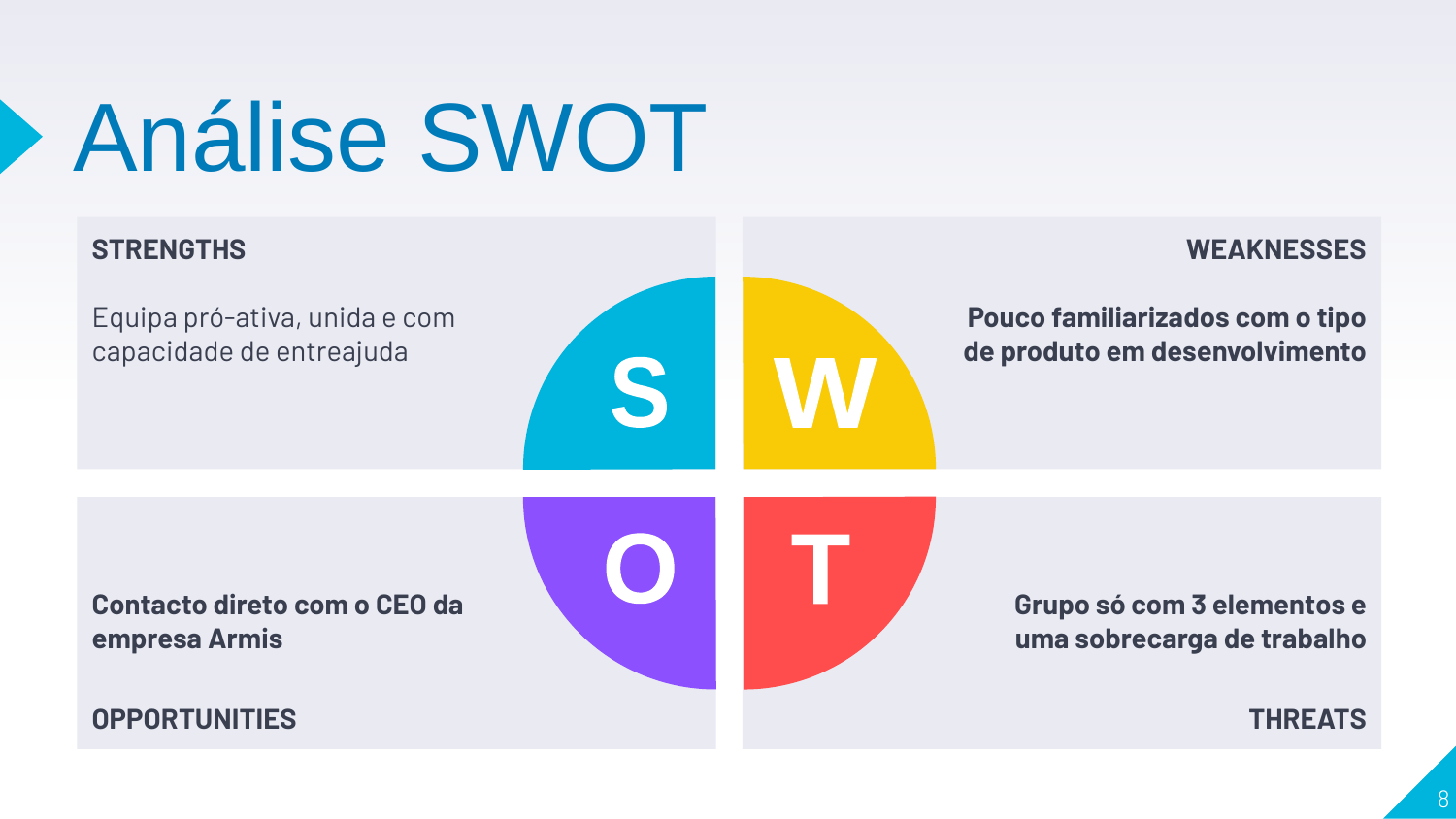

# Análise SWOT
STRENGTHS

Equipa pró-ativa, unida e com capacidade de entreajuda
WEAKNESSES

Pouco familiarizados com o tipo de produto em desenvolvimento

S
W
Contacto direto com o CEO da empresa Armis

OPPORTUNITIES
Grupo só com 3 elementos e uma sobrecarga de trabalho

THREATS
O
T
8